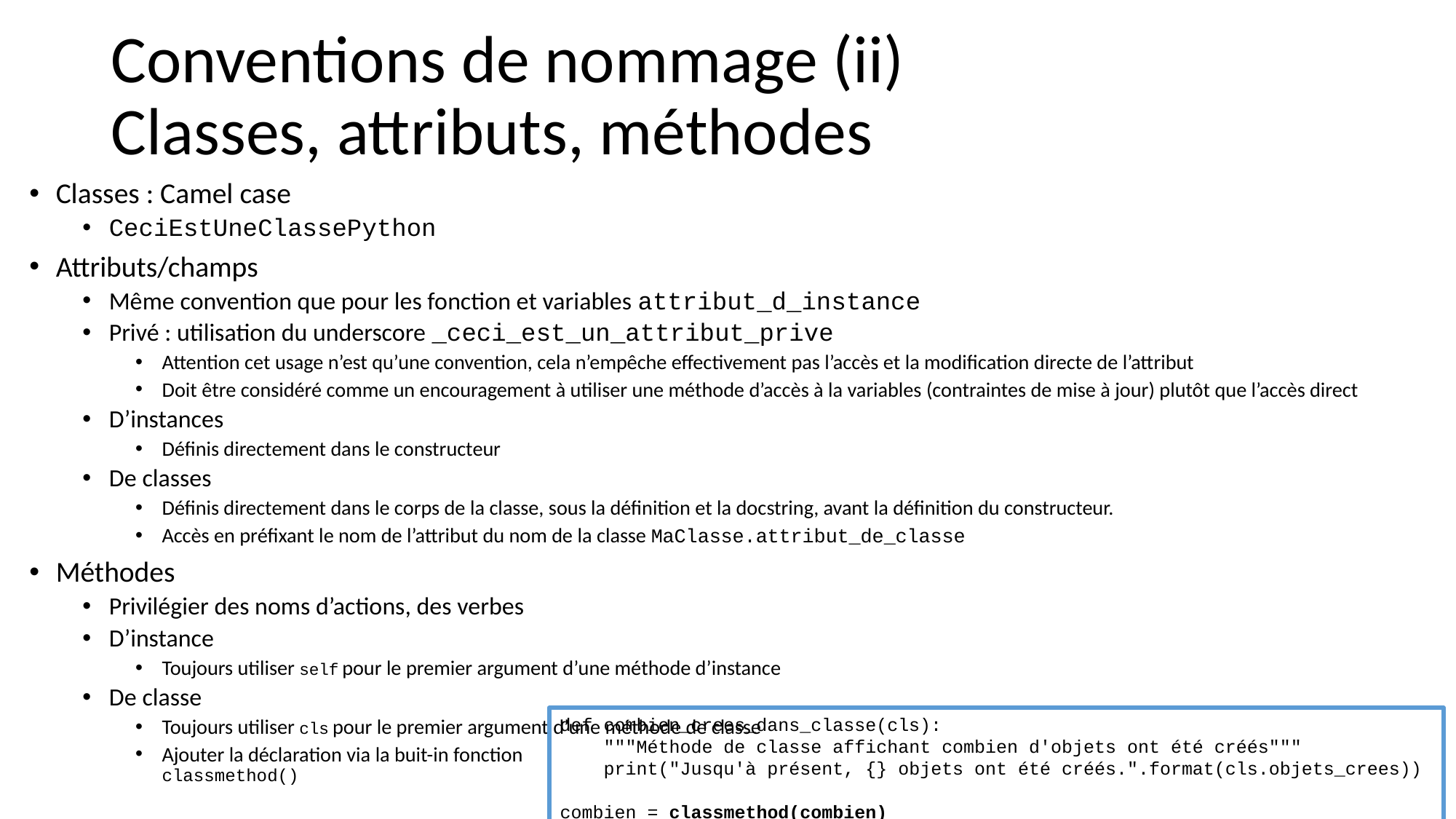

# Conventions de nommage (ii) Classes, attributs, méthodes
Classes : Camel case
CeciEstUneClassePython
Attributs/champs
Même convention que pour les fonction et variables attribut_d_instance
Privé : utilisation du underscore _ceci_est_un_attribut_prive
Attention cet usage n’est qu’une convention, cela n’empêche effectivement pas l’accès et la modification directe de l’attribut
Doit être considéré comme un encouragement à utiliser une méthode d’accès à la variables (contraintes de mise à jour) plutôt que l’accès direct
D’instances
Définis directement dans le constructeur
De classes
Définis directement dans le corps de la classe, sous la définition et la docstring, avant la définition du constructeur.
Accès en préfixant le nom de l’attribut du nom de la classe MaClasse.attribut_de_classe
Méthodes
Privilégier des noms d’actions, des verbes
D’instance
Toujours utiliser self pour le premier argument d’une méthode d’instance
De classe
Toujours utiliser cls pour le premier argument d’une méthode de classe
Ajouter la déclaration via la buit-in fonction
classmethod()

def combien_crees_dans_classe(cls):
    """Méthode de classe affichant combien d'objets ont été créés"""
    print("Jusqu'à présent, {} objets ont été créés.".format(cls.objets_crees))
combien = classmethod(combien)